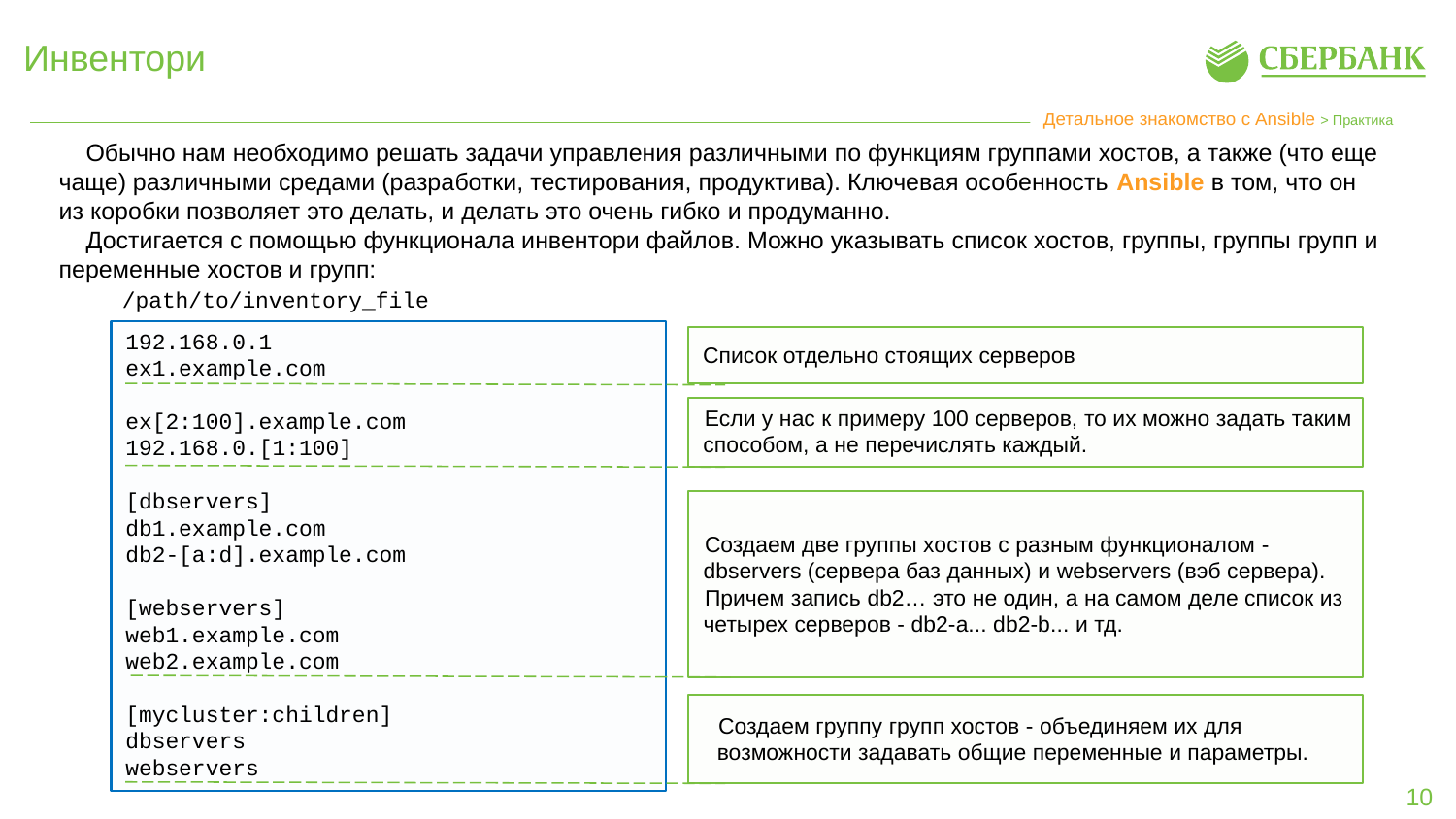

# Инвентори
Детальное знакомство с Ansible > Практика
    Обычно нам необходимо решать задачи управления различными по функциям группами хостов, а также (что еще чаще) различными средами (разработки, тестирования, продуктива). Ключевая особенность Ansible в том, что он из коробки позволяет это делать, и делать это очень гибко и продуманно.
    Достигается с помощью функционала инвентори файлов. Можно указывать список хостов, группы, группы групп и переменные хостов и групп:
/path/to/inventory_file
192.168.0.1
ex1.example.com

ex[2:100].example.com
192.168.0.[1:100]

[dbservers]
db1.example.com
db2-[a:d].example.com

[webservers]
web1.example.com
web2.example.com

[mycluster:children]
dbservers
webservers

Список отдельно стоящих серверов
      Если у нас к примеру 100 серверов, то их можно задать таким способом, а не перечислять каждый.

      Создаем две группы хостов с разным функционалом - dbservers (сервера баз данных) и webservers (вэб сервера).
      Причем запись db2… это не один, а на самом деле список из четырех серверов - db2-a... db2-b... и тд.

      Создаем группу групп хостов - объединяем их для возможности задавать общие переменные и параметры.